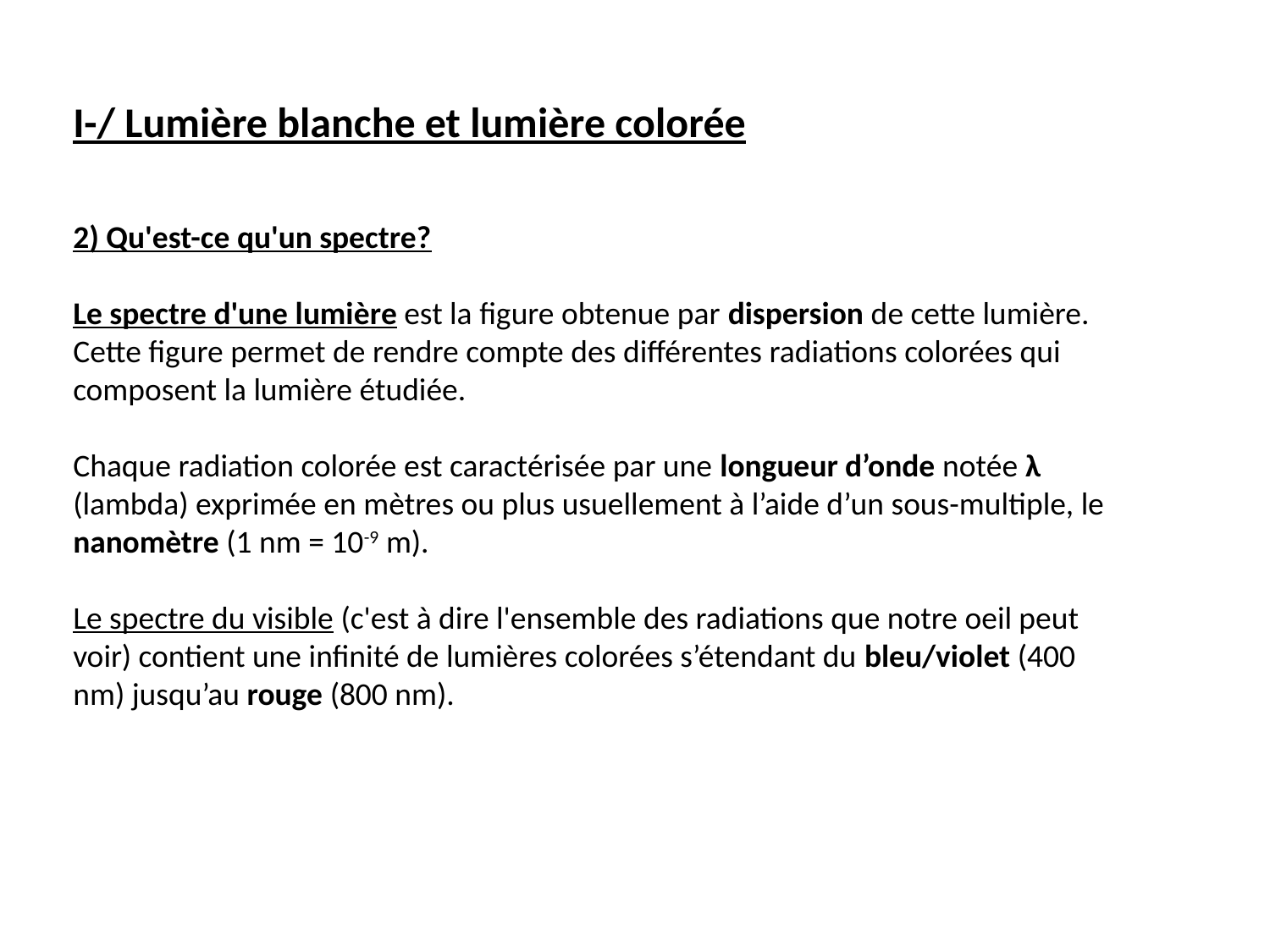

#
I-/ Lumière blanche et lumière colorée
2) Qu'est-ce qu'un spectre?

Le spectre d'une lumière est la figure obtenue par dispersion de cette lumière. Cette figure permet de rendre compte des différentes radiations colorées qui composent la lumière étudiée.

Chaque radiation colorée est caractérisée par une longueur d’onde notée λ (lambda) exprimée en mètres ou plus usuellement à l’aide d’un sous-multiple, le nanomètre (1 nm = 10-9 m).

Le spectre du visible (c'est à dire l'ensemble des radiations que notre oeil peut voir) contient une infinité de lumières colorées s’étendant du bleu/violet (400 nm) jusqu’au rouge (800 nm).